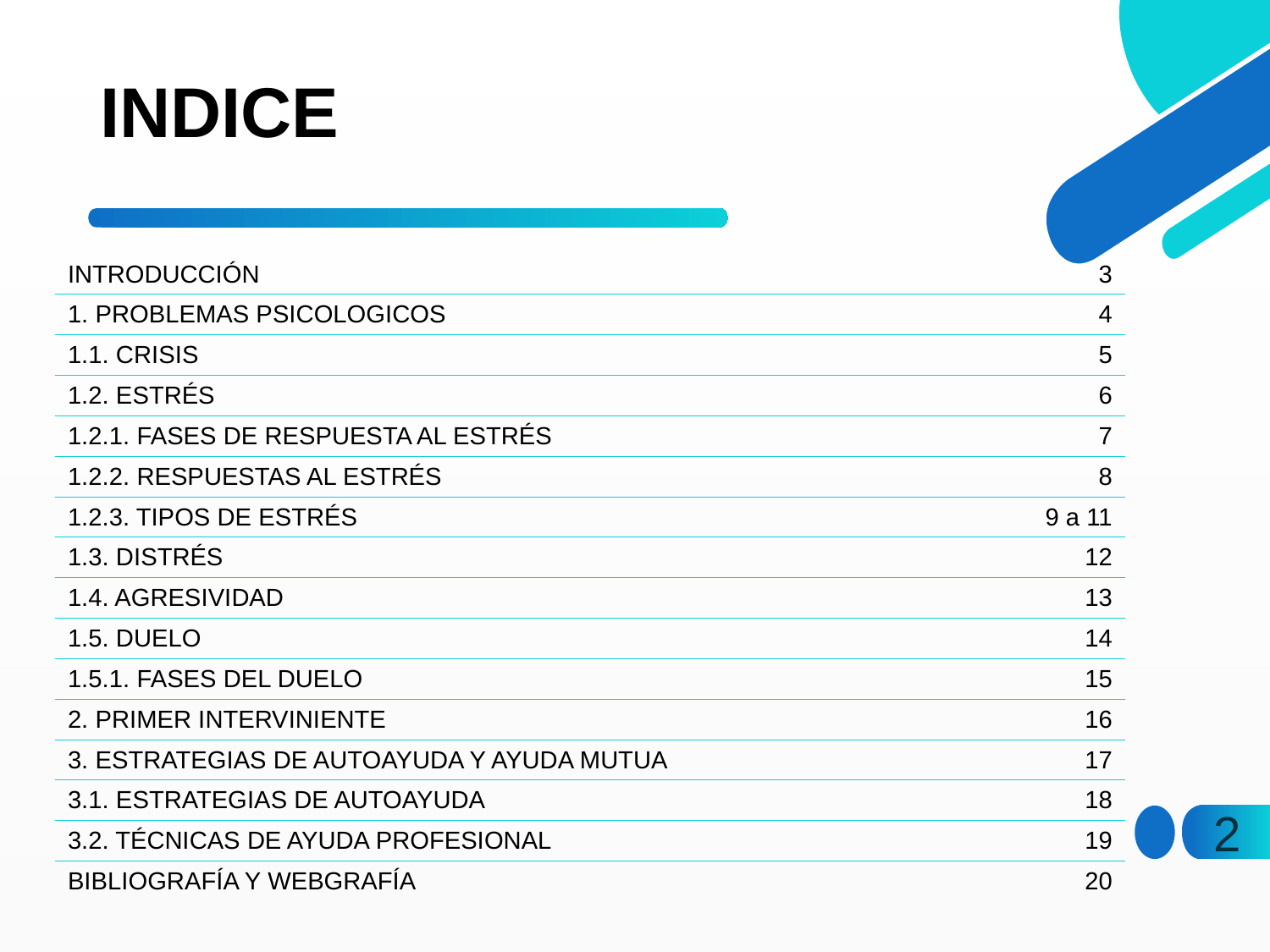

# INDICE
| INTRODUCCIÓN | 3 |
| --- | --- |
| 1. PROBLEMAS PSICOLOGICOS | 4 |
| 1.1. CRISIS | 5 |
| 1.2. ESTRÉS | 6 |
| 1.2.1. FASES DE RESPUESTA AL ESTRÉS | 7 |
| 1.2.2. RESPUESTAS AL ESTRÉS | 8 |
| 1.2.3. TIPOS DE ESTRÉS | 9 a 11 |
| 1.3. DISTRÉS | 12 |
| 1.4. AGRESIVIDAD | 13 |
| 1.5. DUELO | 14 |
| 1.5.1. FASES DEL DUELO | 15 |
| 2. PRIMER INTERVINIENTE | 16 |
| 3. ESTRATEGIAS DE AUTOAYUDA Y AYUDA MUTUA | 17 |
| 3.1. ESTRATEGIAS DE AUTOAYUDA | 18 |
| 3.2. TÉCNICAS DE AYUDA PROFESIONAL | 19 |
| BIBLIOGRAFÍA Y WEBGRAFÍA | 20 |
2